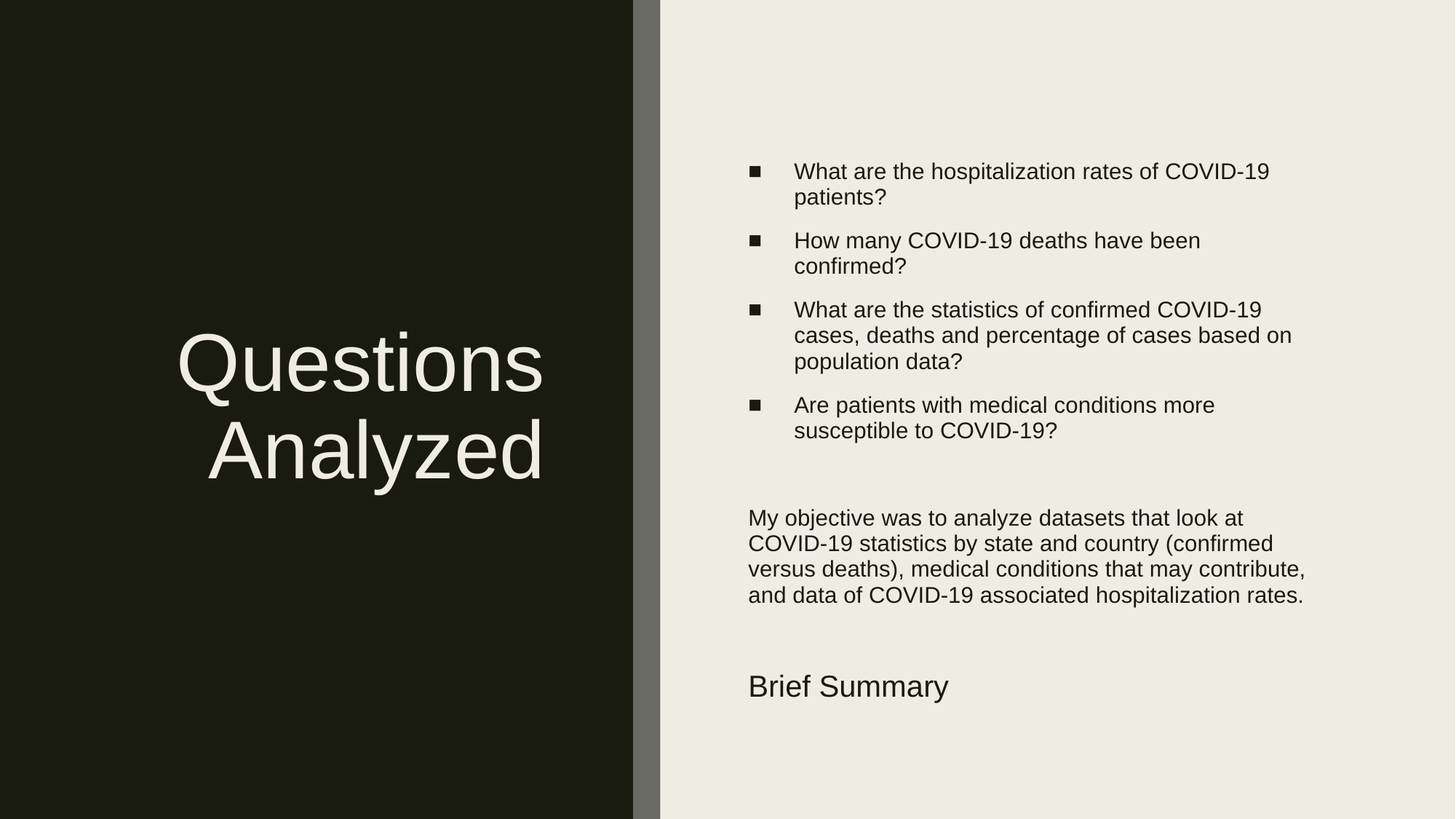

# Questions Analyzed

What are the hospitalization rates of COVID-19 patients?
How many COVID-19 deaths have been confirmed?
What are the statistics of confirmed COVID-19 cases, deaths and percentage of cases based on population data?
Are patients with medical conditions more susceptible to COVID-19?

My objective was to analyze datasets that look at COVID-19 statistics by state and country (confirmed versus deaths), medical conditions that may contribute, and data of COVID-19 associated hospitalization rates.

Brief Summary